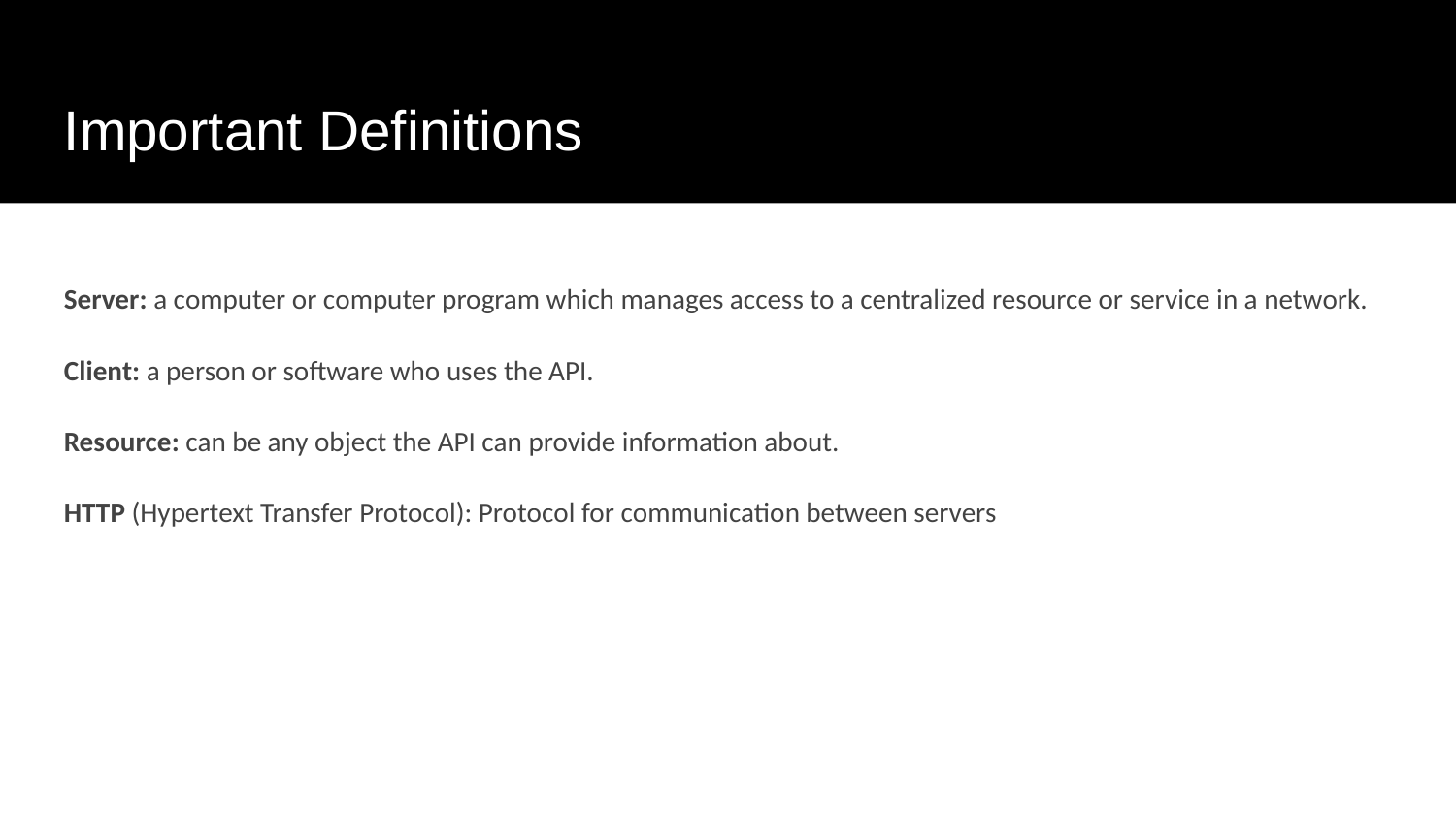

Important Definitions
Server: a computer or computer program which manages access to a centralized resource or service in a network.
Client: a person or software who uses the API.
Resource: can be any object the API can provide information about.
HTTP (Hypertext Transfer Protocol): Protocol for communication between servers